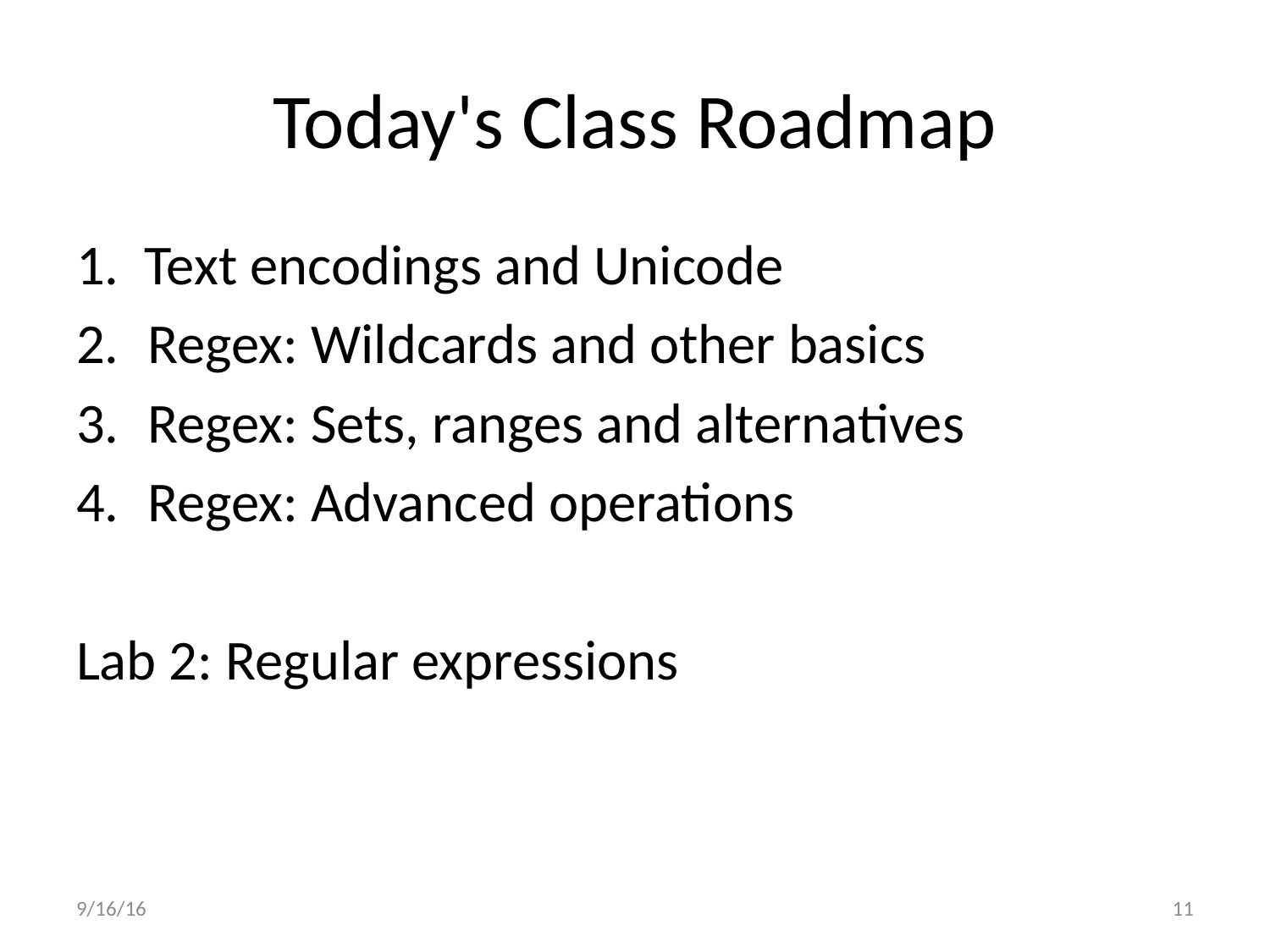

# Today's Class Roadmap
1.  Text encodings and Unicode
Regex: Wildcards and other basics
Regex: Sets, ranges and alternatives
Regex: Advanced operations

Lab 2: Regular expressions
9/16/16
11